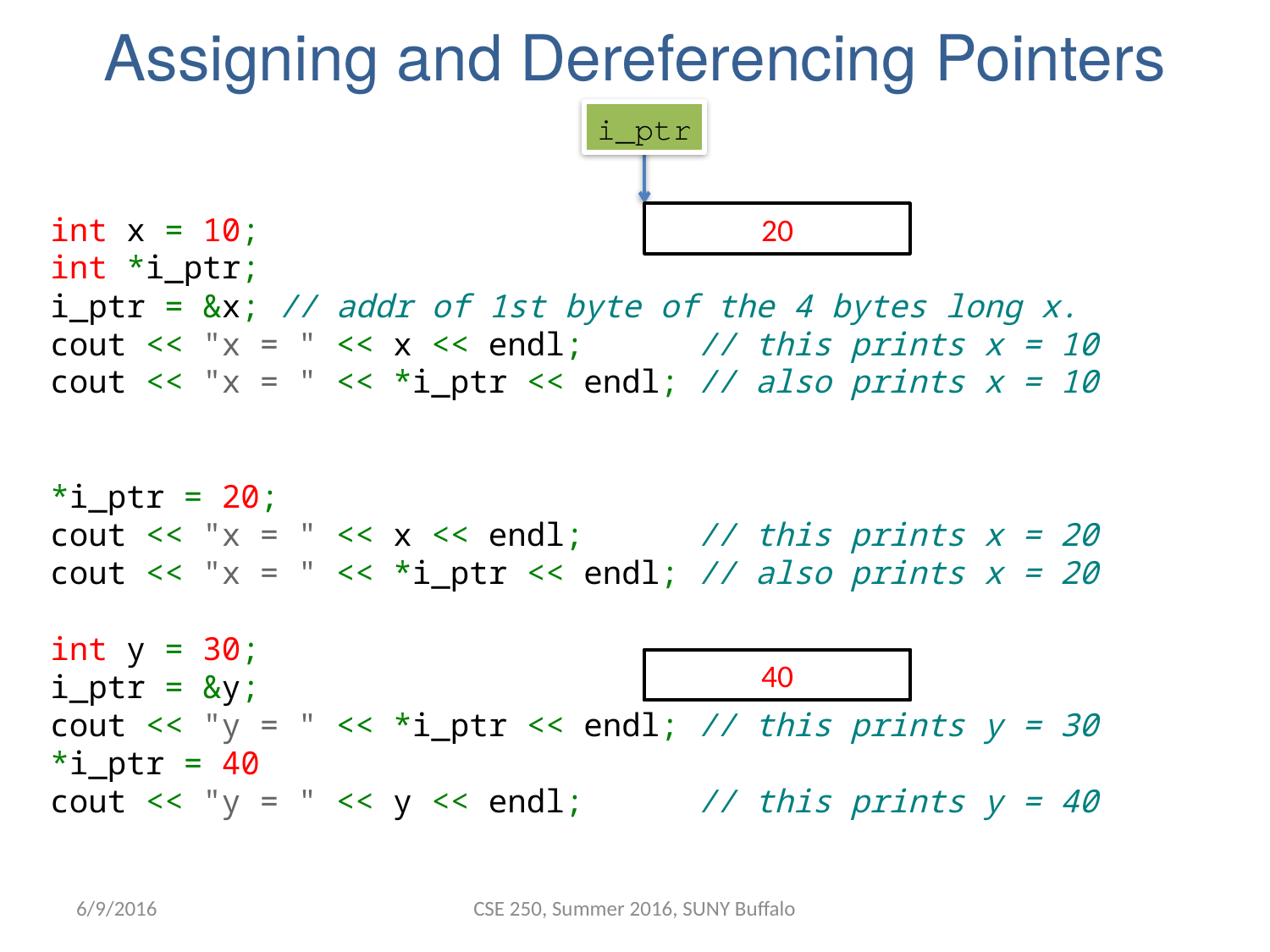

# Assigning and Dereferencing Pointers
i_ptr
int x = 10;
int *i_ptr;
i_ptr = &x; // addr of 1st byte of the 4 bytes long x.
cout << "x = " << x << endl;      // this prints x = 10
cout << "x = " << *i_ptr << endl; // also prints x = 10

*i_ptr = 20;
cout << "x = " << x << endl;      // this prints x = 20
cout << "x = " << *i_ptr << endl; // also prints x = 20

int y = 30;
i_ptr = &y;
cout << "y = " << *i_ptr << endl; // this prints y = 30
*i_ptr = 40
cout << "y = " << y << endl;      // this prints y = 40
10
20
30
40
6/9/2016
CSE 250, Summer 2016, SUNY Buffalo